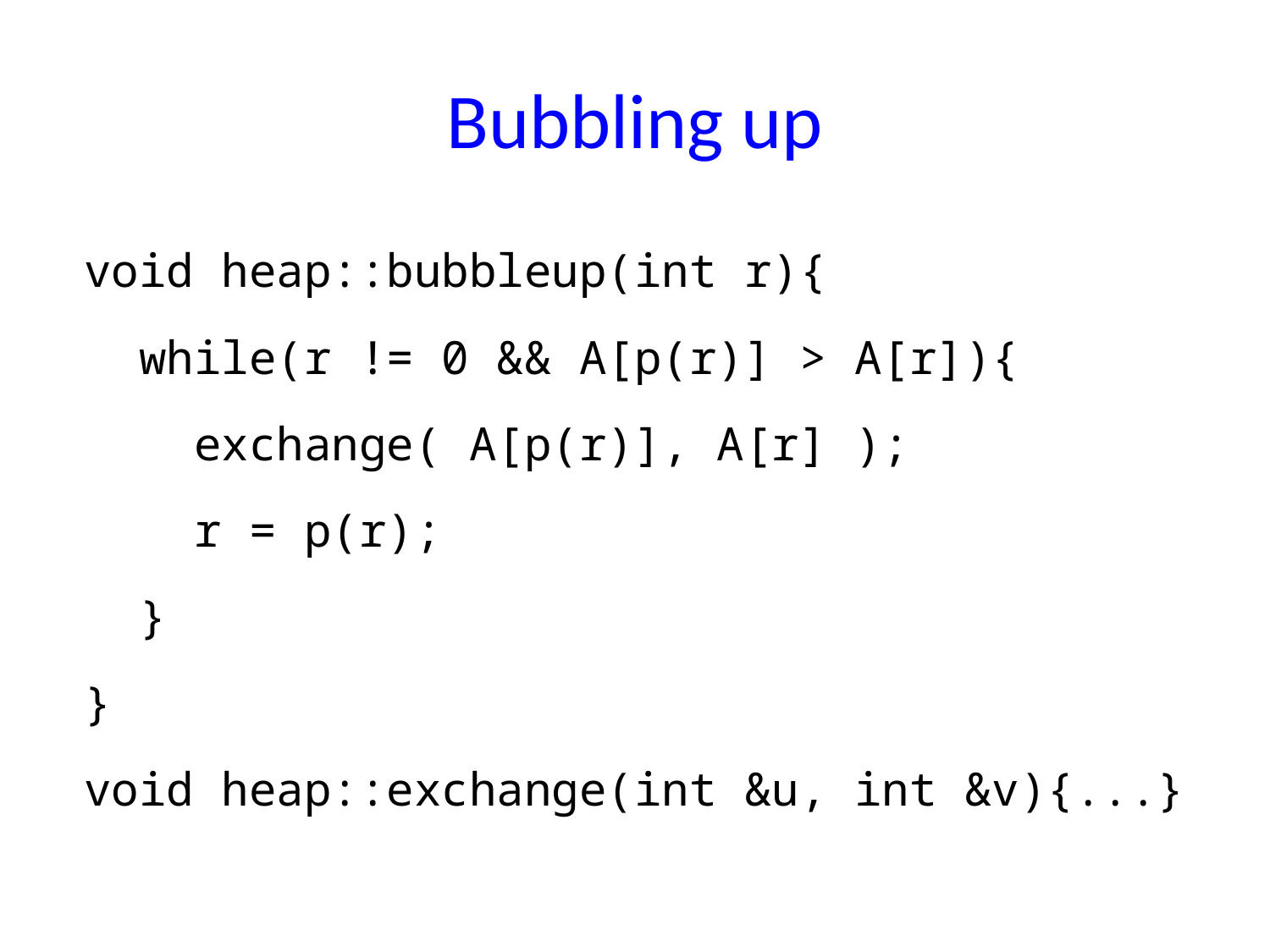

# Bubbling up
void heap::bubbleup(int r){
  while(r != 0 && A[p(r)] > A[r]){
    exchange( A[p(r)], A[r] );
    r = p(r);
  }
}
void heap::exchange(int &u, int &v){...}